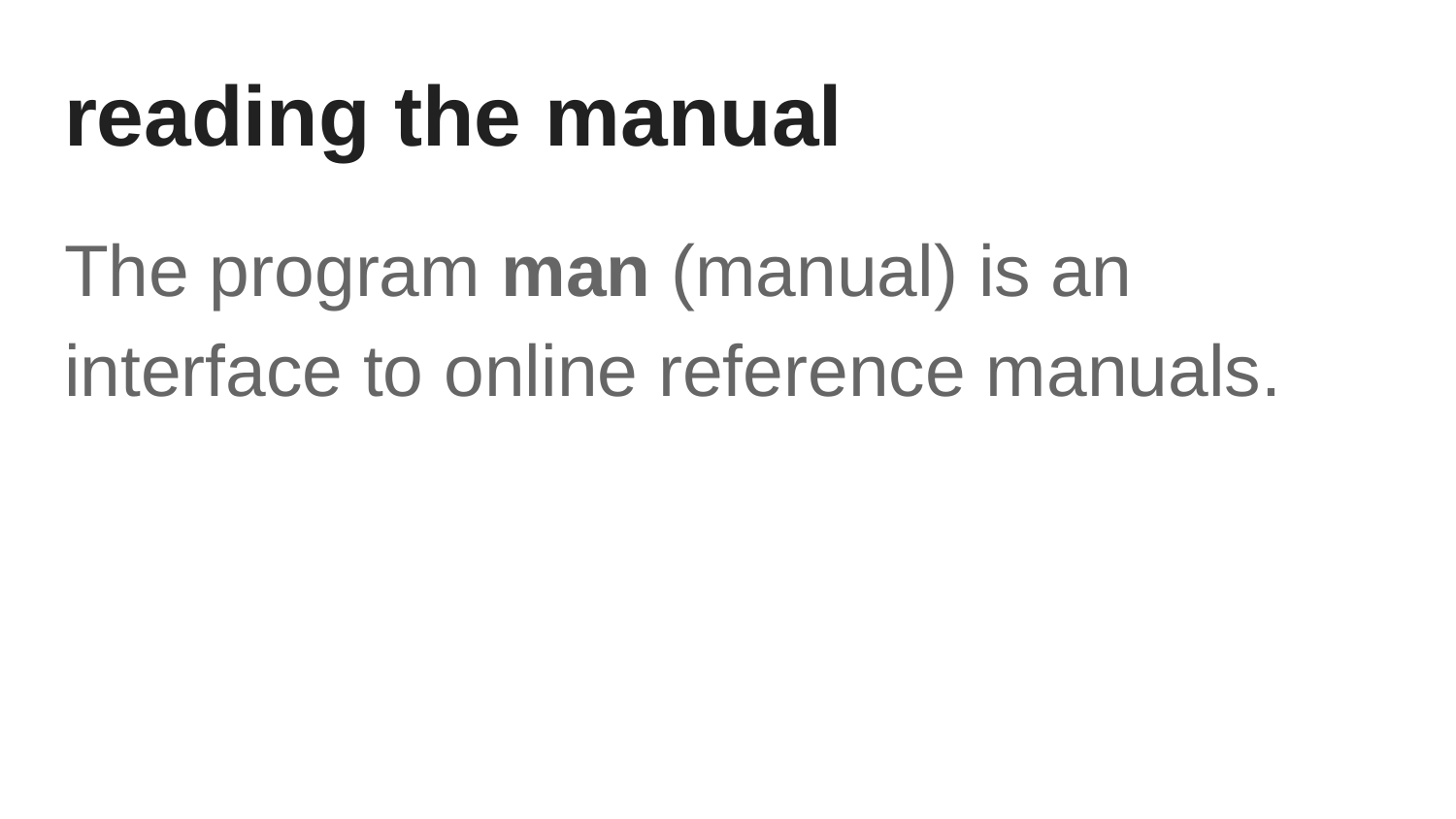

# reading the manual
The program man (manual) is an interface to online reference manuals.